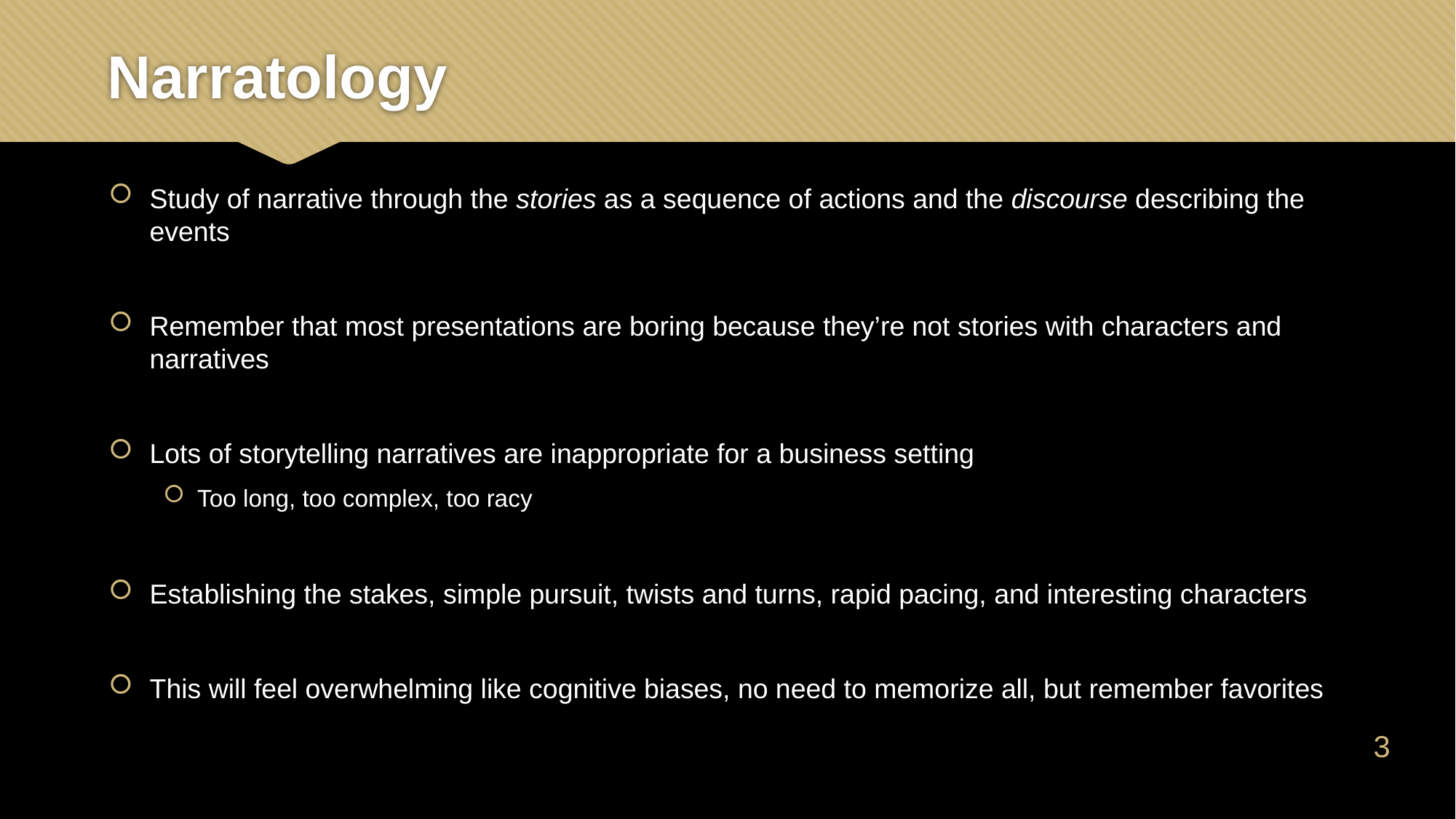

# Narratology
Study of narrative through the stories as a sequence of actions and the discourse describing the events

Remember that most presentations are boring because they’re not stories with characters and narratives

Lots of storytelling narratives are inappropriate for a business setting
Too long, too complex, too racy

Establishing the stakes, simple pursuit, twists and turns, rapid pacing, and interesting characters

This will feel overwhelming like cognitive biases, no need to memorize all, but remember favorites
3